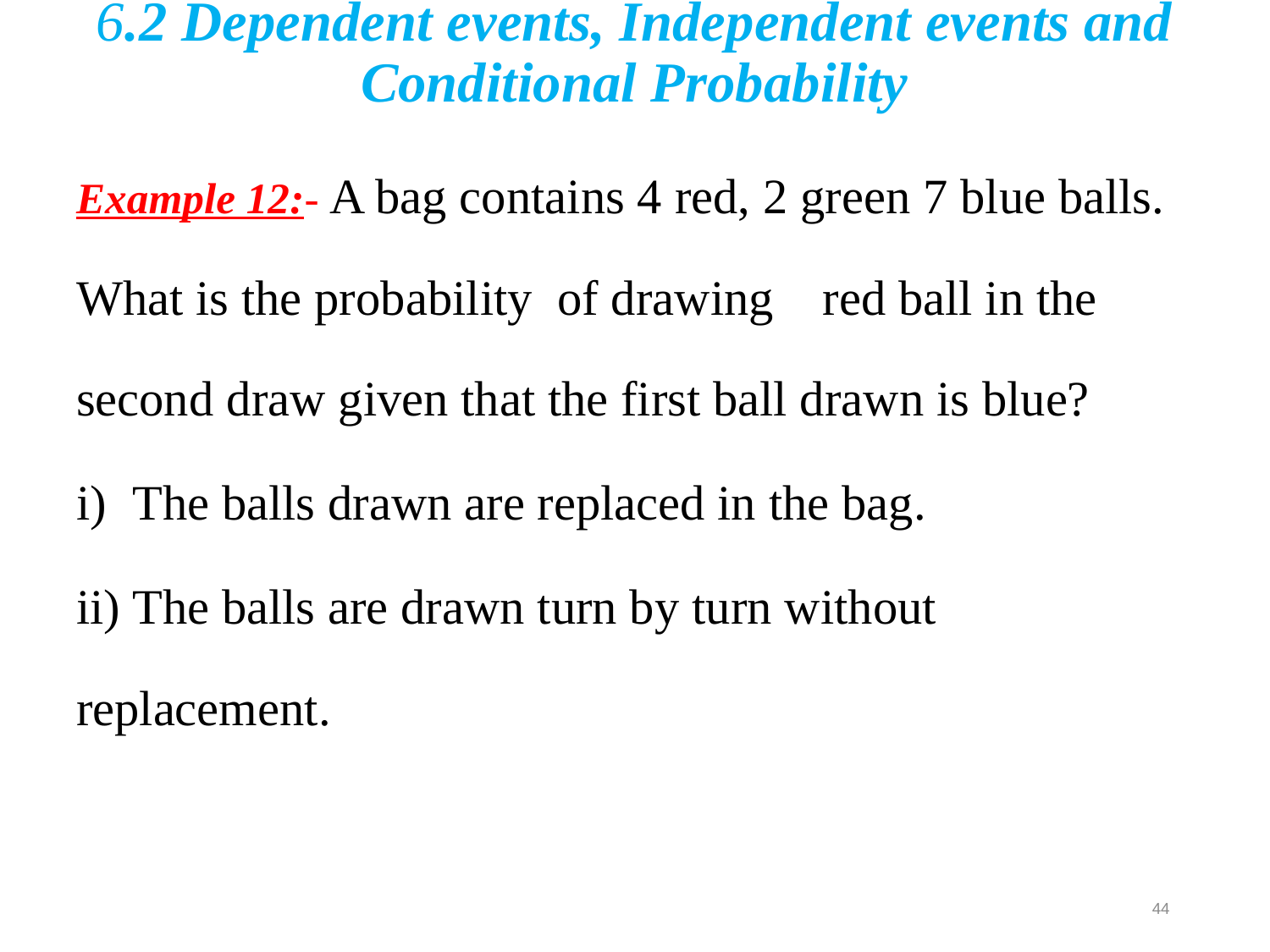

# 6.2 Dependent events, Independent events and Conditional Probability
Example 12:- A bag contains 4 red, 2 green 7 blue balls. What is the probability  of drawing a red ball in the second draw given that the first ball drawn is blue?
i)	The balls drawn are replaced in the bag.
ii)	The balls are drawn turn by turn without replacement.

44